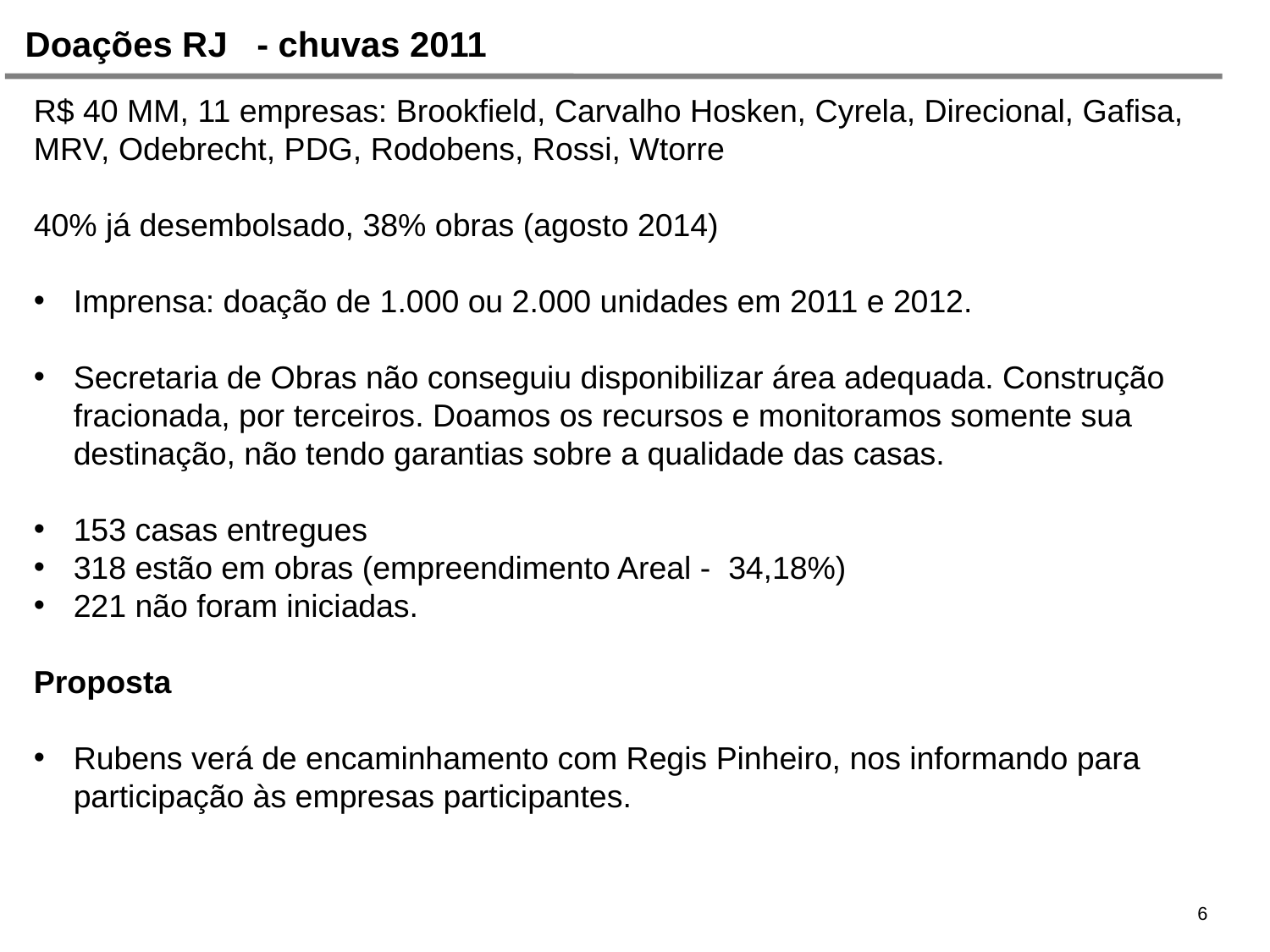

Doações RJ   - chuvas 2011

R$ 40 MM, 11 empresas: Brookfield, Carvalho Hosken, Cyrela, Direcional, Gafisa, MRV, Odebrecht, PDG, Rodobens, Rossi, Wtorre

40% já desembolsado, 38% obras (agosto 2014)

Imprensa: doação de 1.000 ou 2.000 unidades em 2011 e 2012.

Secretaria de Obras não conseguiu disponibilizar área adequada. Construção fracionada, por terceiros. Doamos os recursos e monitoramos somente sua destinação, não tendo garantias sobre a qualidade das casas.

153 casas entregues
318 estão em obras (empreendimento Areal -  34,18%)
221 não foram iniciadas.

Proposta

Rubens verá de encaminhamento com Regis Pinheiro, nos informando para participação às empresas participantes.

6